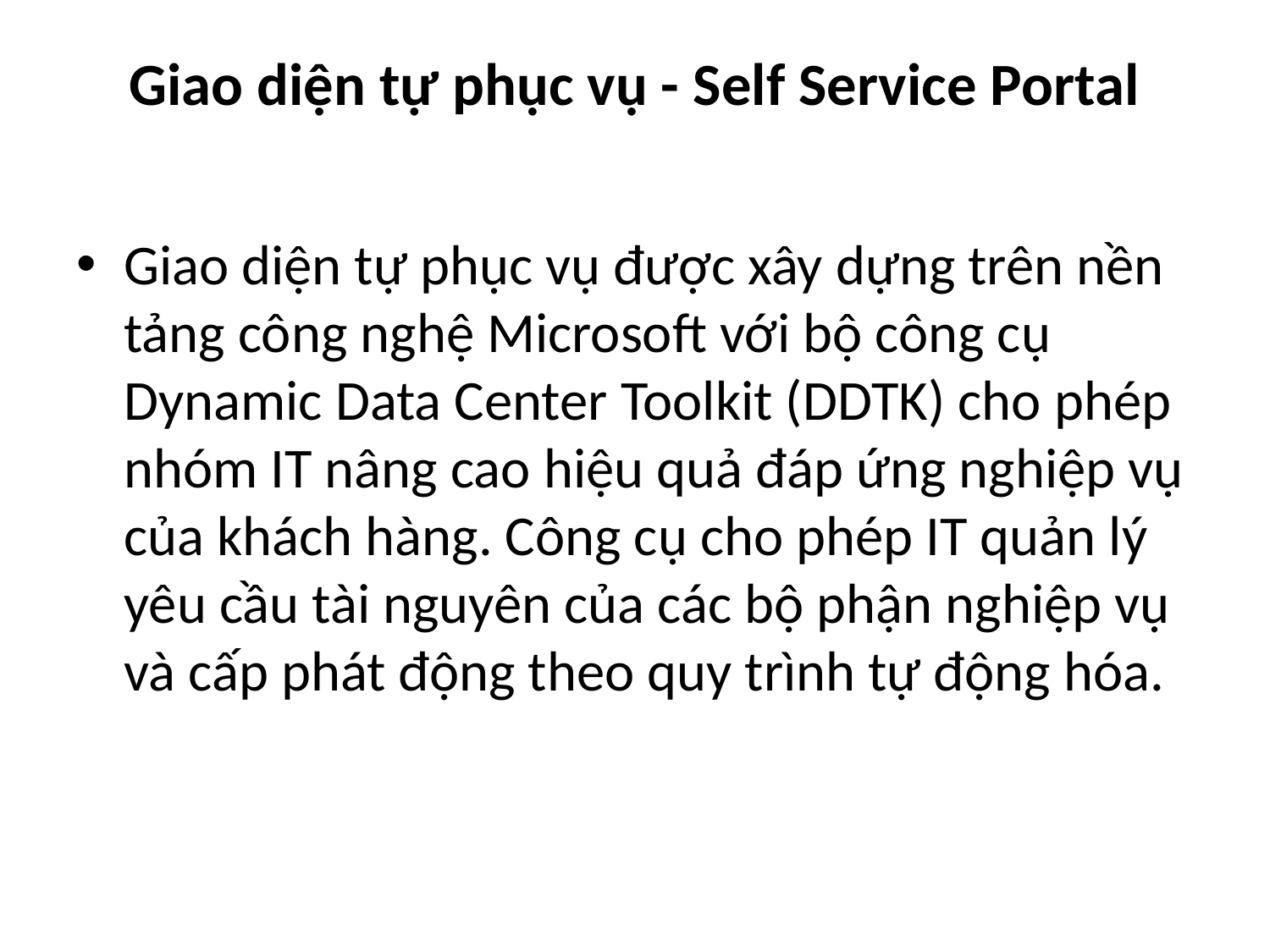

# Giao diện tự phục vụ - Self Service Portal

Giao diện tự phục vụ được xây dựng trên nền tảng công nghệ Microsoft với bộ công cụ Dynamic Data Center Toolkit (DDTK) cho phép nhóm IT nâng cao hiệu quả đáp ứng nghiệp vụ của khách hàng. Công cụ cho phép IT quản lý yêu cầu tài nguyên của các bộ phận nghiệp vụ và cấp phát động theo quy trình tự động hóa.